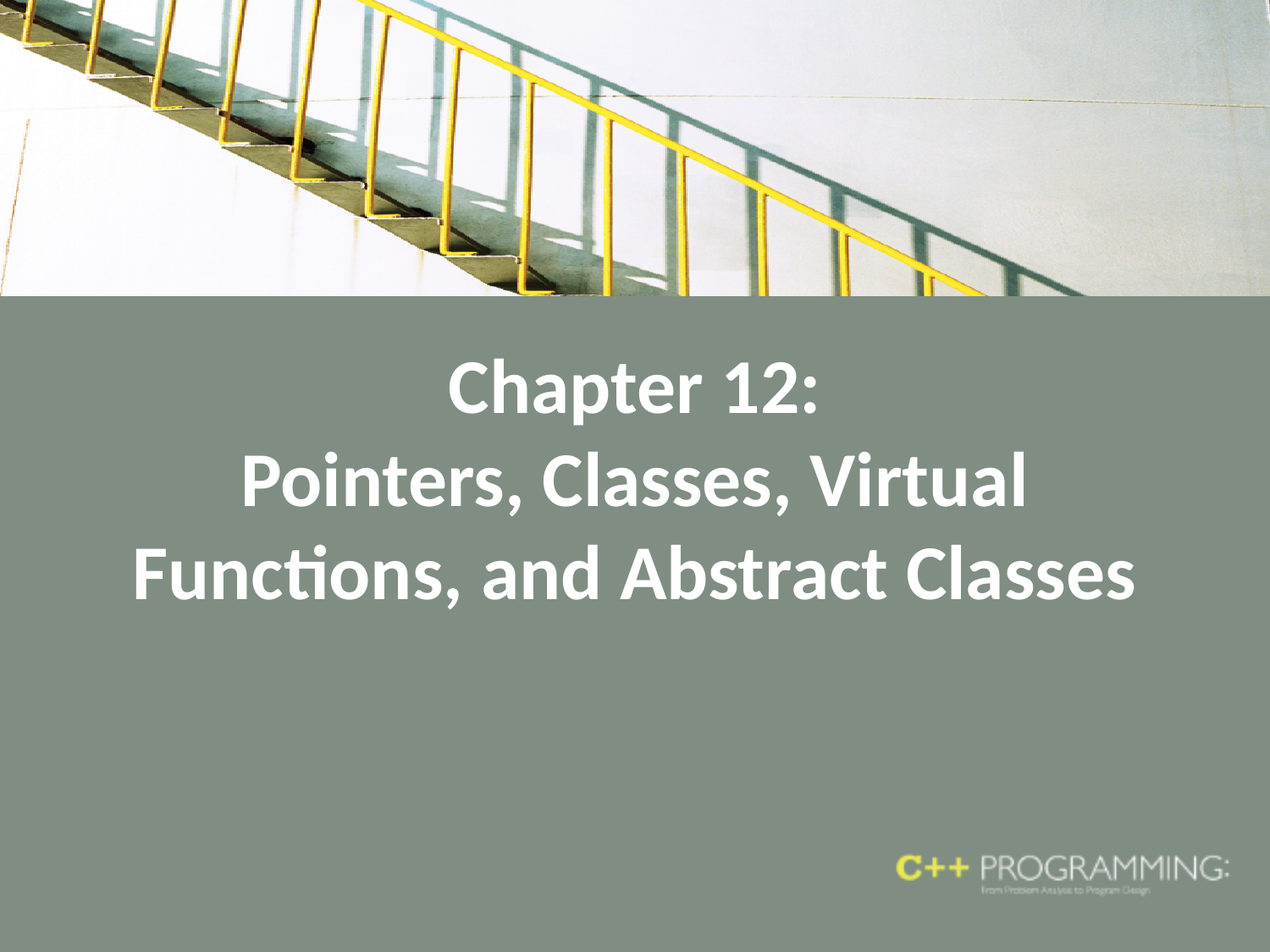

Chapter 12:
Pointers, Classes, Virtual Functions, and Abstract Classes